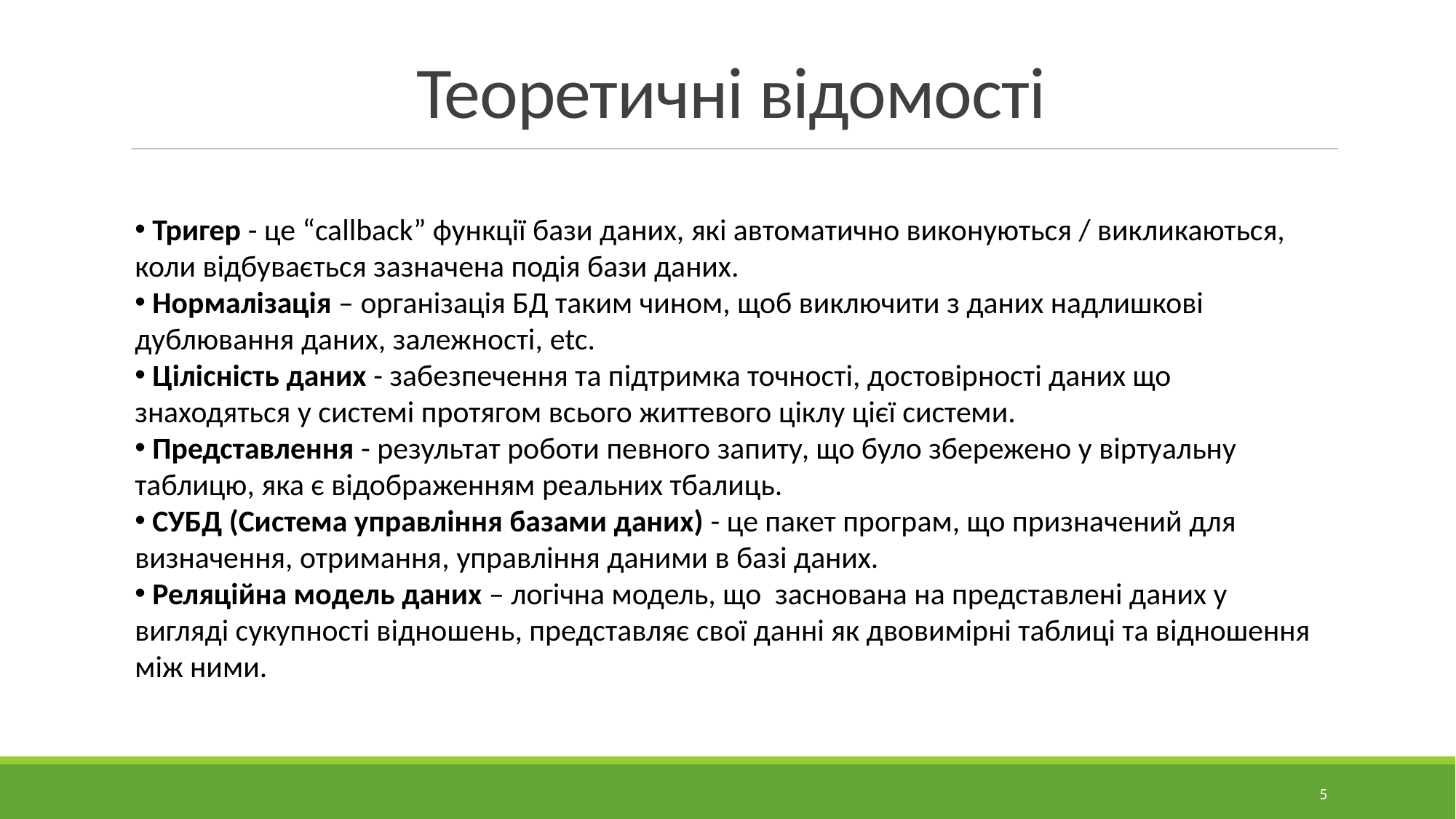

# Теоретичні відомості
 Тригер - це “callback” функції бази даних, які автоматично виконуються / викликаються, коли відбувається зазначена подія бази даних.
 Нормалізація – організація БД таким чином, щоб виключити з даних надлишкові дублювання даних, залежності, etc.
 Цілісність даних - забезпечення та підтримка точності, достовірності даних що знаходяться у системі протягом всього життевого ціклу цієї системи.
 Представлення - результат роботи певного запиту, що було збережено у віртуальну таблицю, яка є відображенням реальних тбалиць.
 СУБД (Система управління базами даних) - це пакет програм, що призначений для визначення, отримання, управління даними в базі даних.
 Реляційна модель даних – логічна модель, що  заснована на представлені даних у вигляді сукупності відношень, представляє свої данні як двовимірні таблиці та відношення між ними.
5